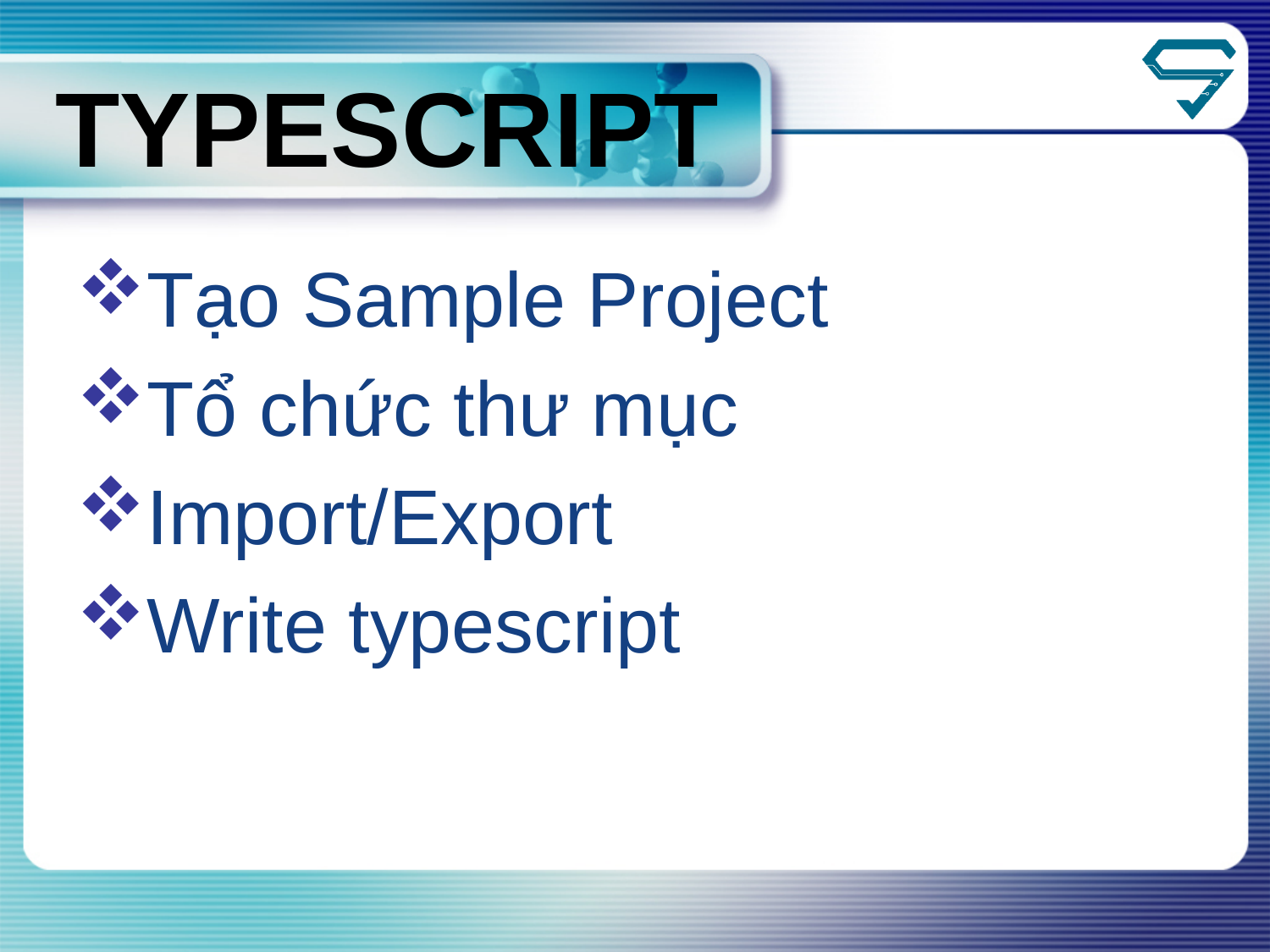

TYPescript
Tạo Sample Project
Tổ chức thư mục
Import/Export
Write typescript